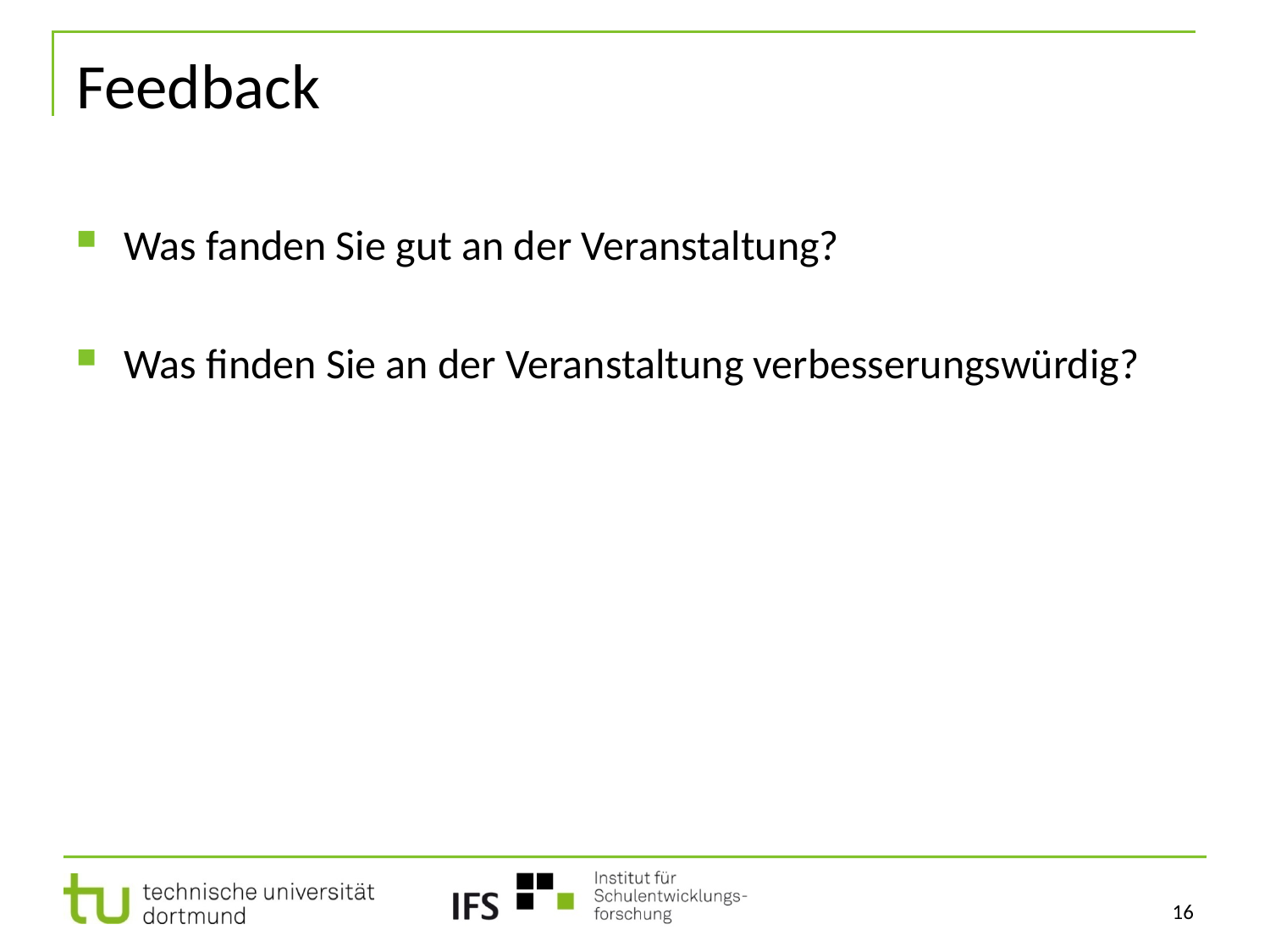

# Feedback
Was fanden Sie gut an der Veranstaltung?

Was finden Sie an der Veranstaltung verbesserungswürdig?

16